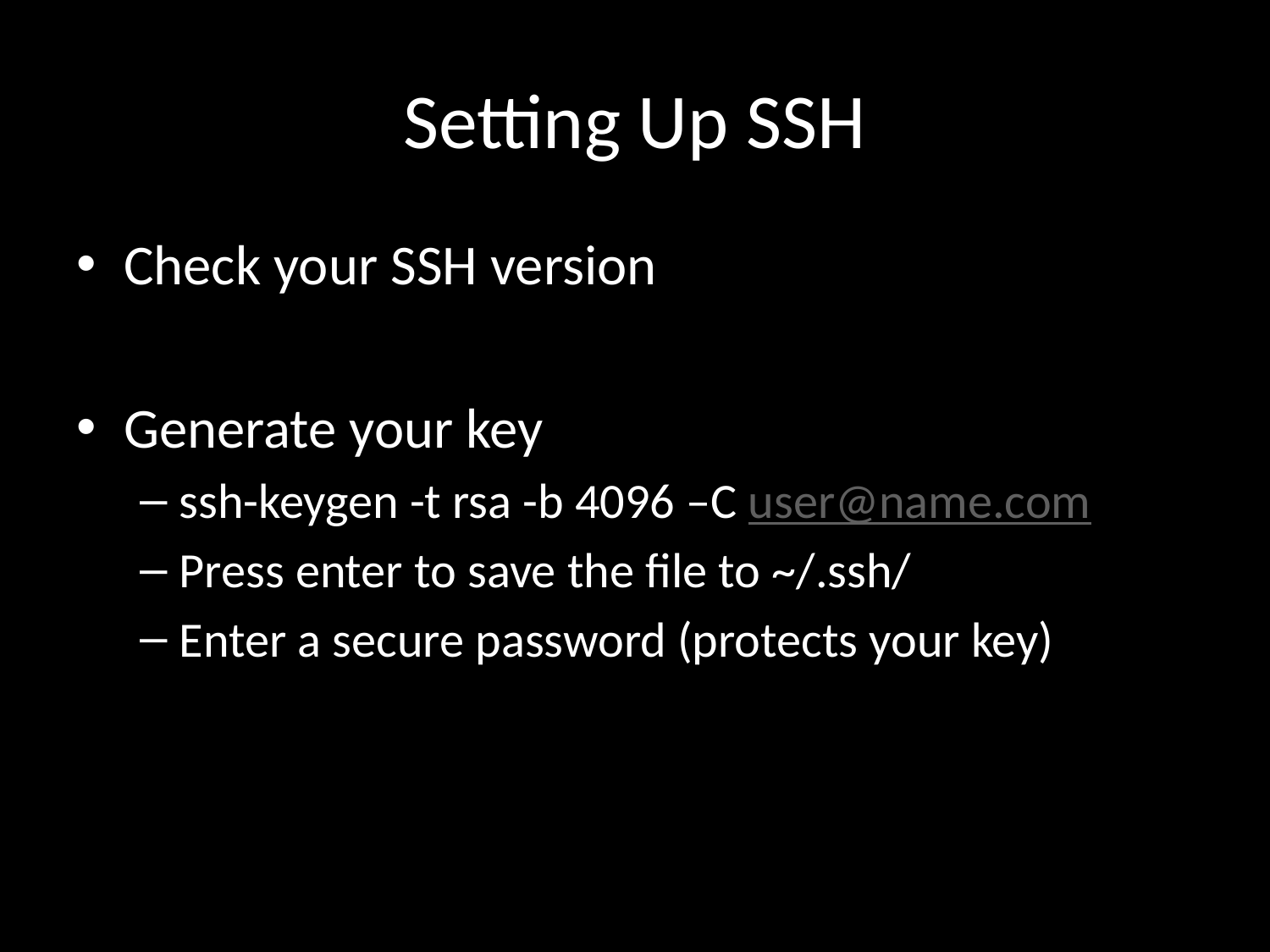

# Setting Up SSH
Check your SSH version

Generate your key
ssh-keygen -t rsa -b 4096 –C user@name.com
Press enter to save the file to ~/.ssh/
Enter a secure password (protects your key)